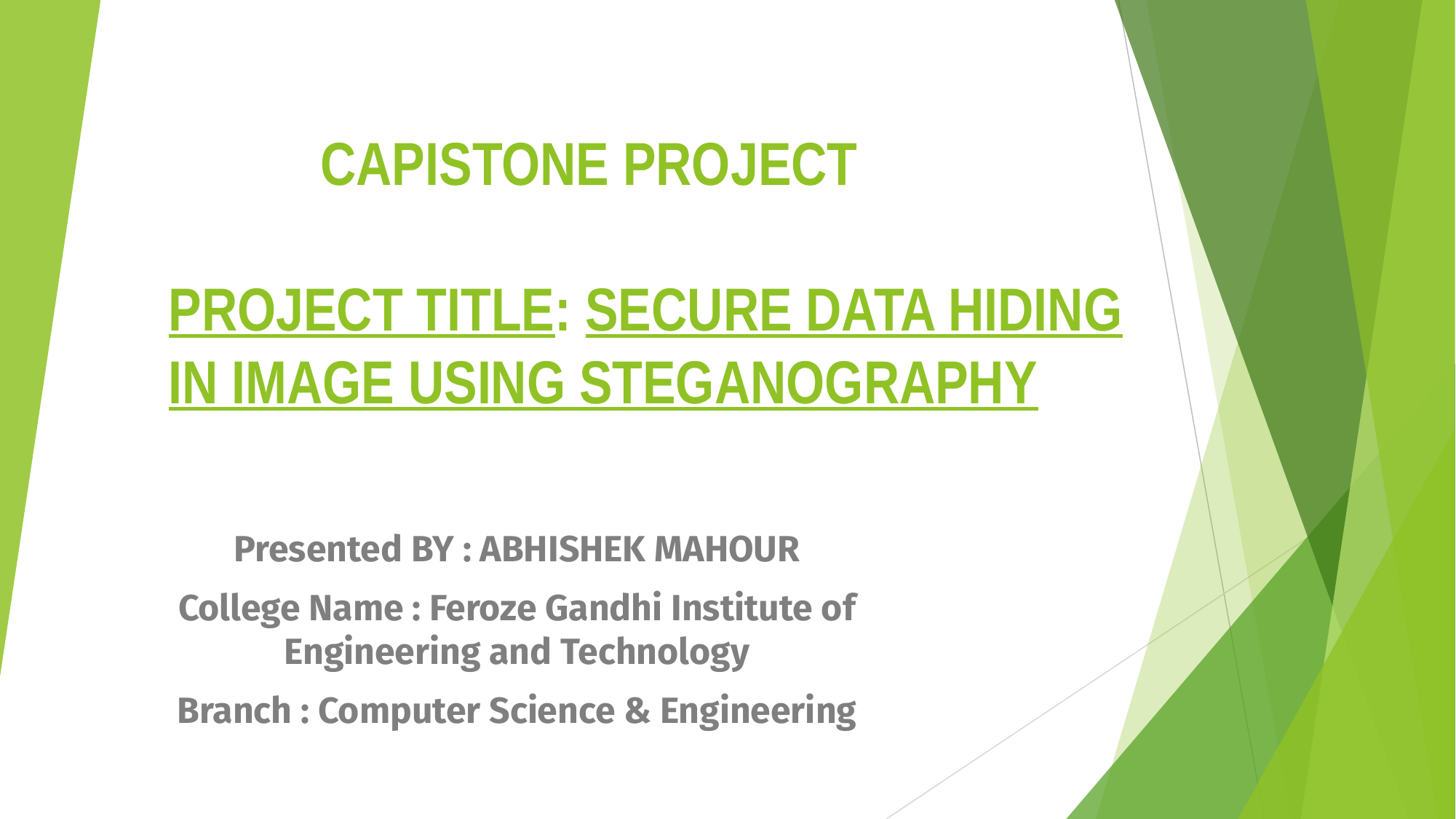

# CAPISTONE PROJECT PROJECT TITLE: SECURE DATA HIDING IN IMAGE USING STEGANOGRAPHY
Presented BY : ABHISHEK MAHOUR
College Name : Feroze Gandhi Institute of Engineering and Technology
Branch : Computer Science & Engineering